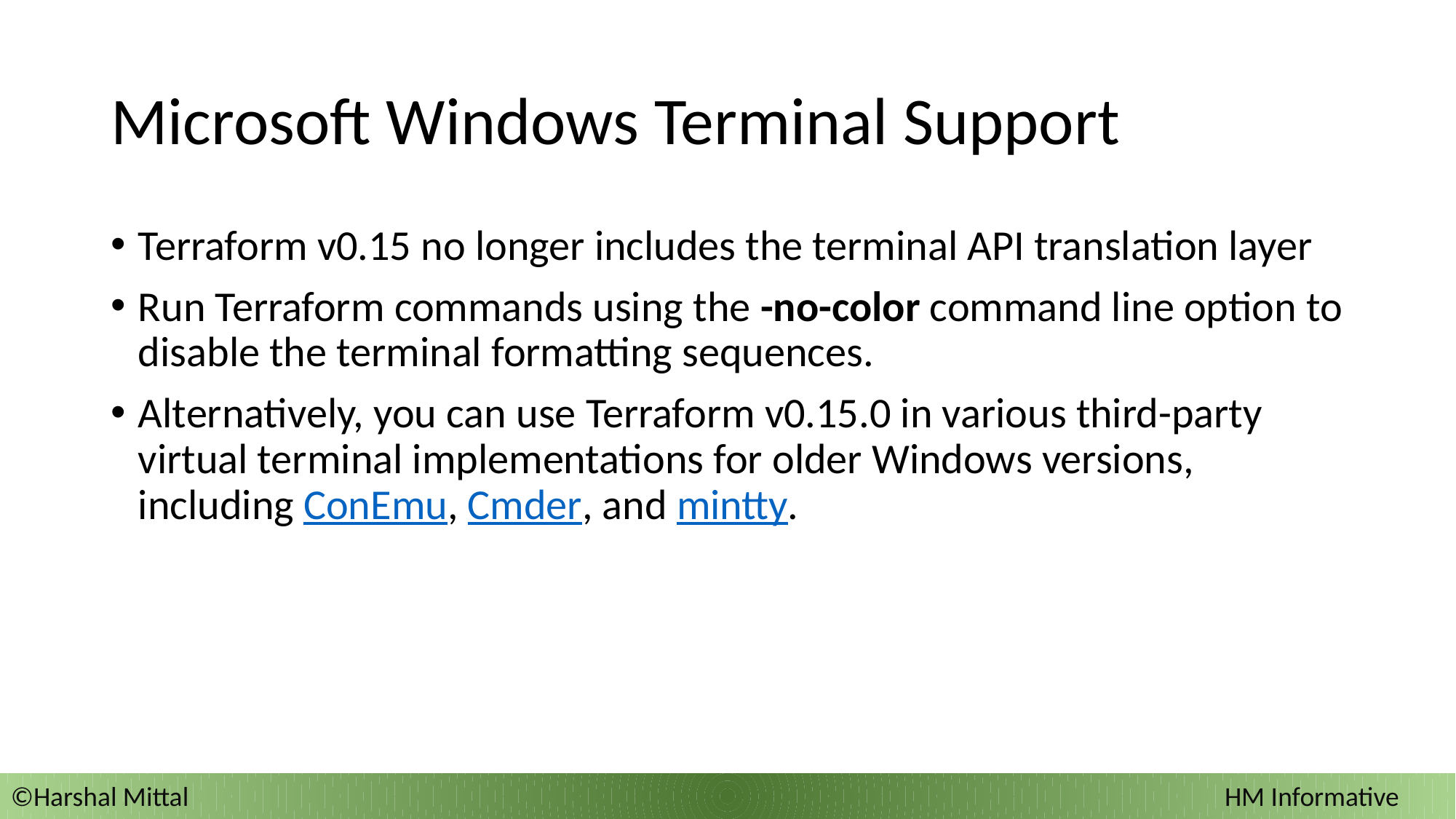

# Microsoft Windows Terminal Support
Terraform v0.15 no longer includes the terminal API translation layer
Run Terraform commands using the -no-color command line option to disable the terminal formatting sequences.
Alternatively, you can use Terraform v0.15.0 in various third-party virtual terminal implementations for older Windows versions, including ConEmu, Cmder, and mintty.